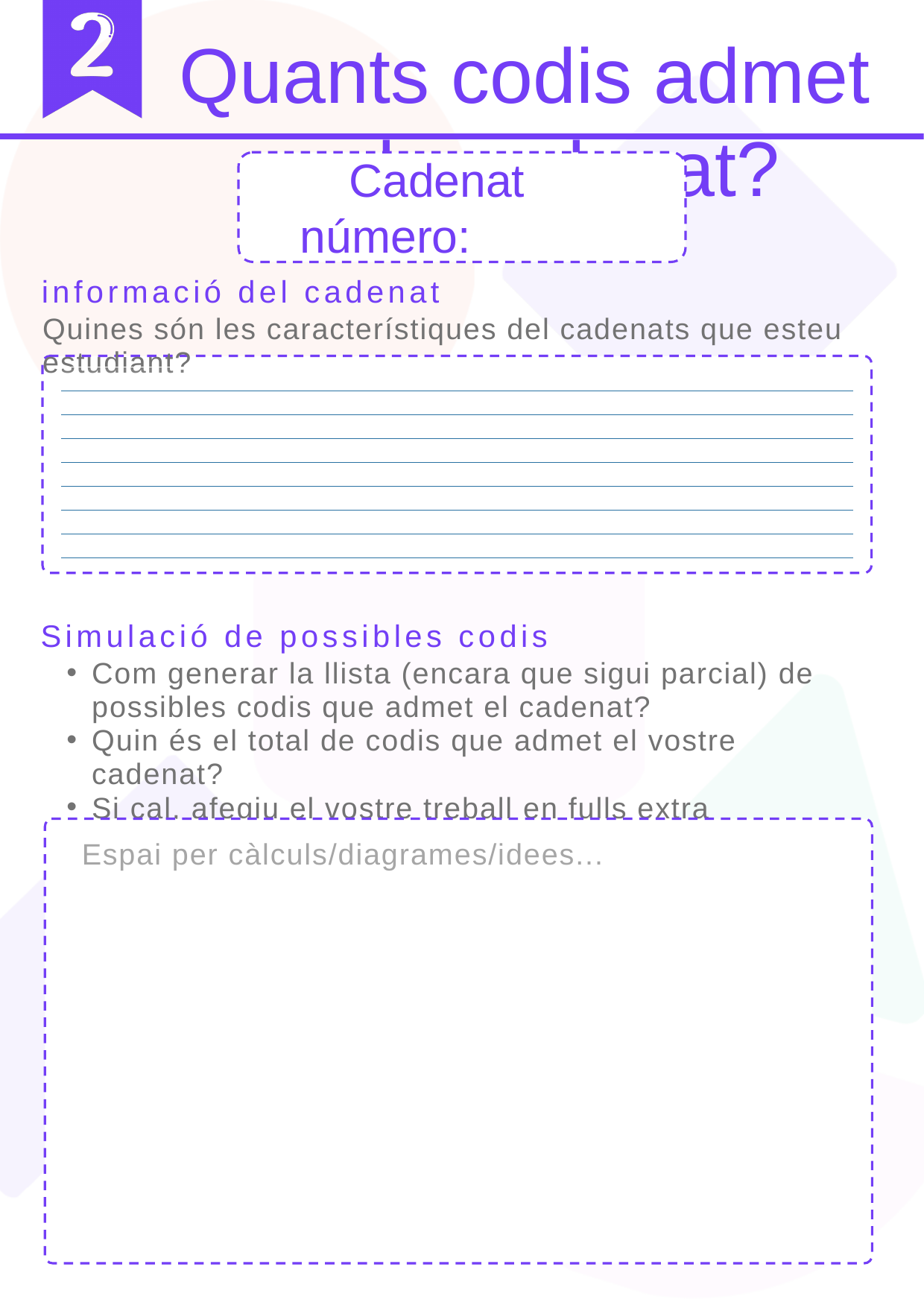

Quants codis admet cada cadenat?

Cadenat número:
informació del cadenat
Quines són les característiques del cadenats que esteu estudiant?

|  |
| --- |
|  |
|  |
|  |
|  |
|  |
|  |
|  |
Simulació de possibles codis
Com generar la llista (encara que sigui parcial) de possibles codis que admet el cadenat?
Quin és el total de codis que admet el vostre cadenat?
Si cal, afegiu el vostre treball en fulls extra

Espai per càlculs/diagrames/idees...